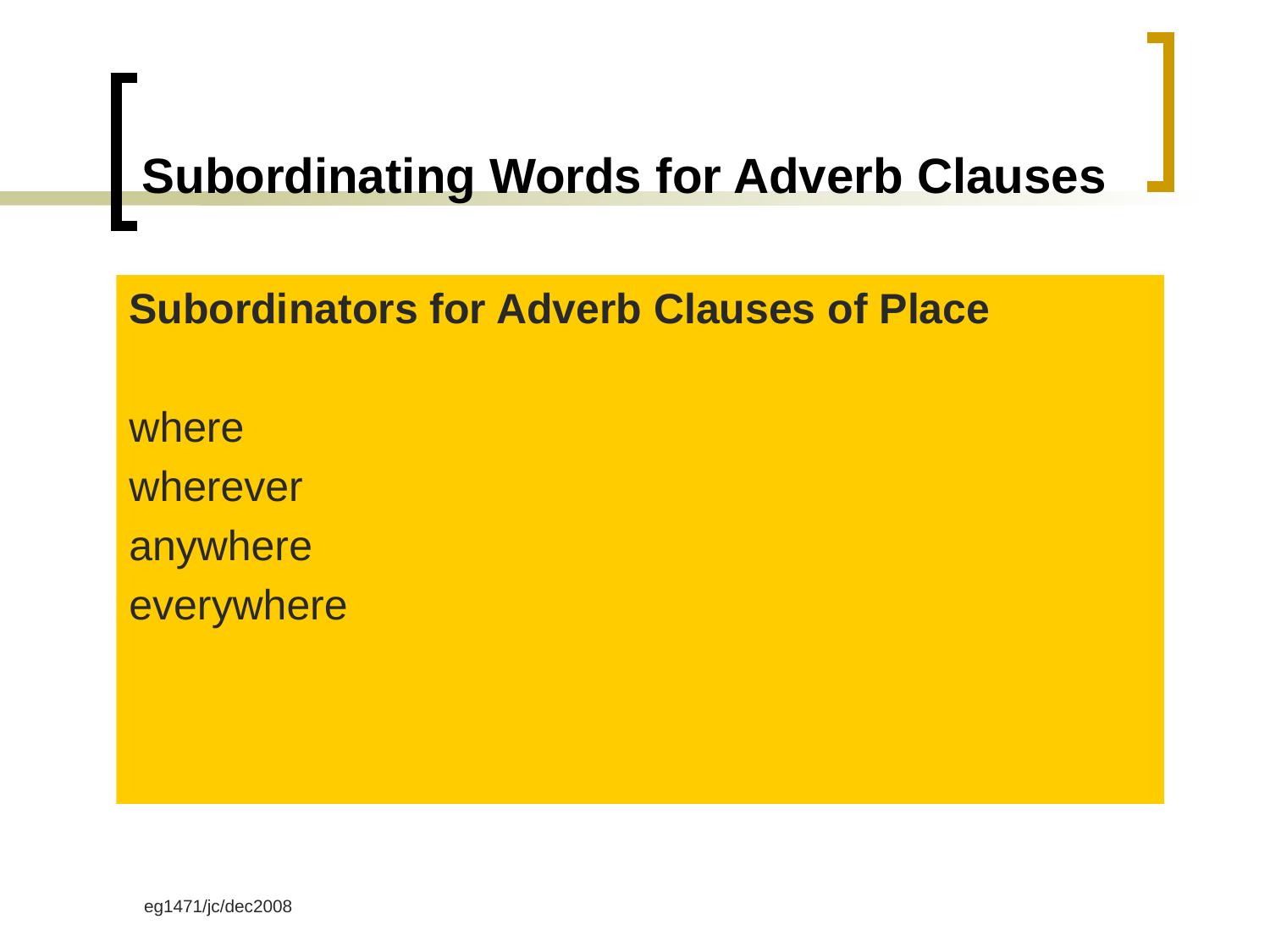

# Subordinating Words for Adverb Clauses
Subordinators for Adverb Clauses of Place

where
wherever
anywhere
everywhere
eg1471/jc/dec2008